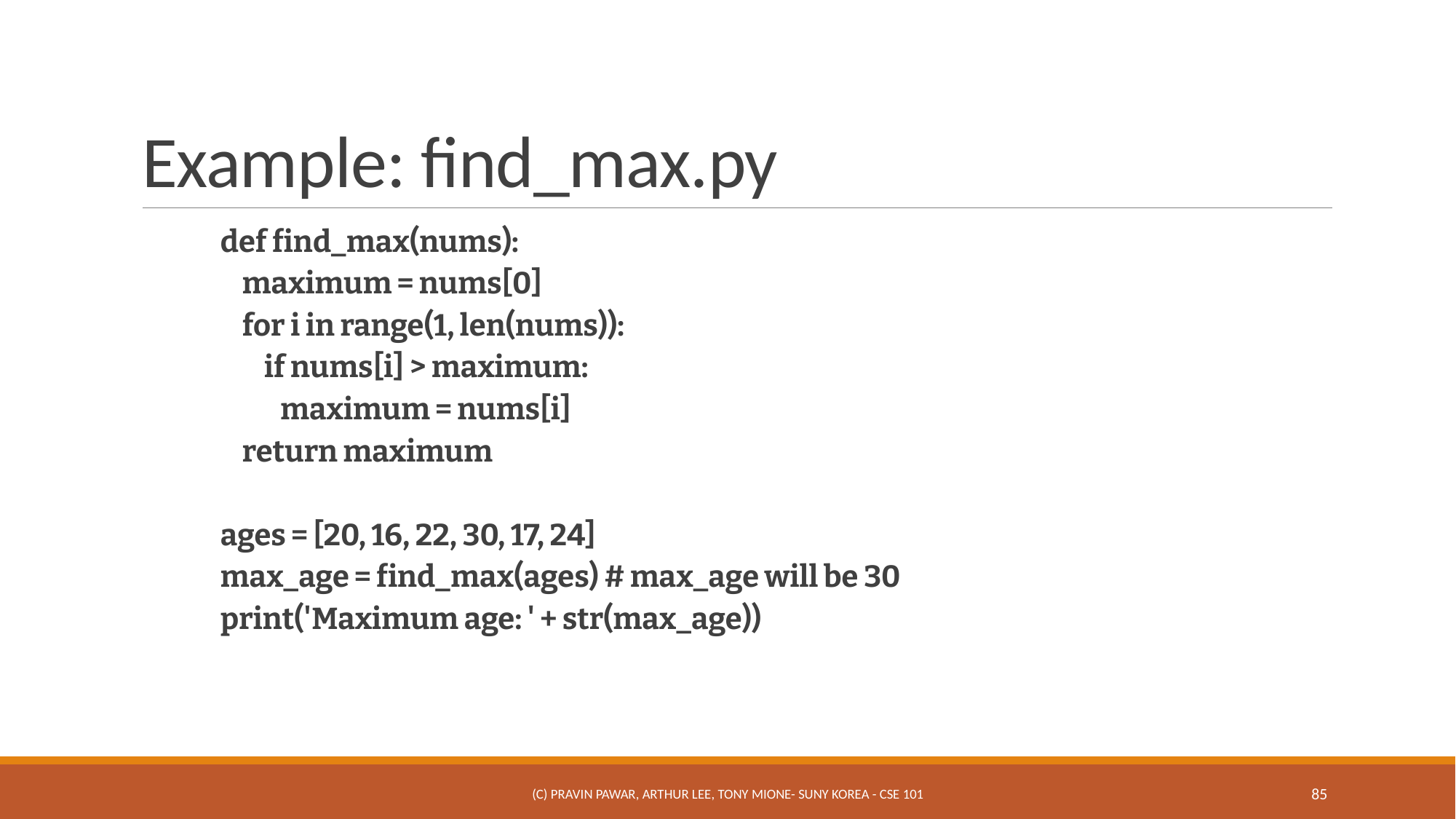

# Example: find_max.py
def find_max(nums):
    maximum = nums[0]
    for i in range(1, len(nums)):
        if nums[i] > maximum:
           maximum = nums[i]
    return maximum

ages = [20, 16, 22, 30, 17, 24]
max_age = find_max(ages) # max_age will be 30
print('Maximum age: ' + str(max_age))

(c) Pravin Pawar, Arthur Lee, Tony Mione- SUNY Korea - CSE 101
85